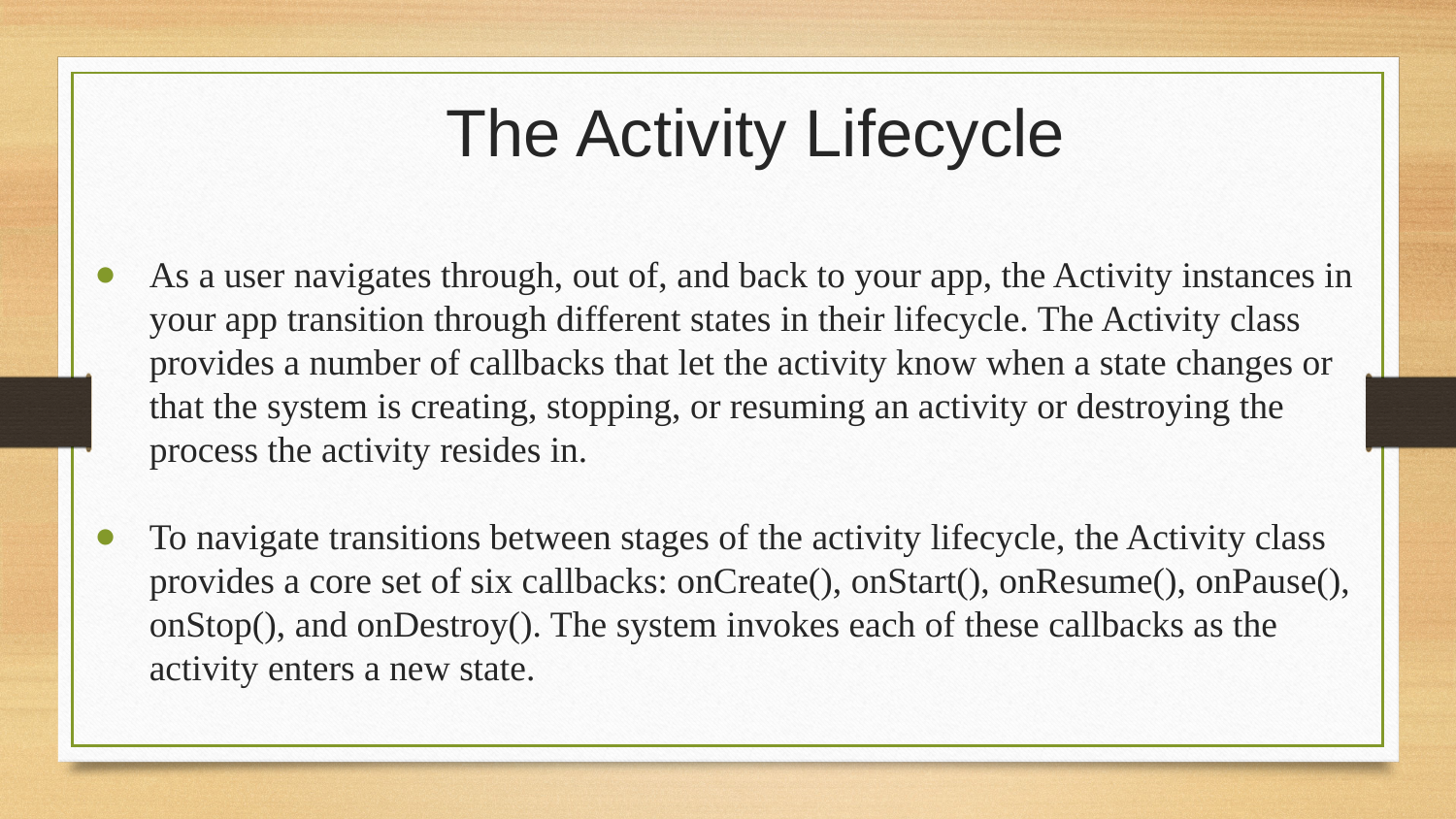

# The Activity Lifecycle
As a user navigates through, out of, and back to your app, the Activity instances in your app transition through different states in their lifecycle. The Activity class provides a number of callbacks that let the activity know when a state changes or that the system is creating, stopping, or resuming an activity or destroying the process the activity resides in.

To navigate transitions between stages of the activity lifecycle, the Activity class provides a core set of six callbacks: onCreate(), onStart(), onResume(), onPause(), onStop(), and onDestroy(). The system invokes each of these callbacks as the activity enters a new state.